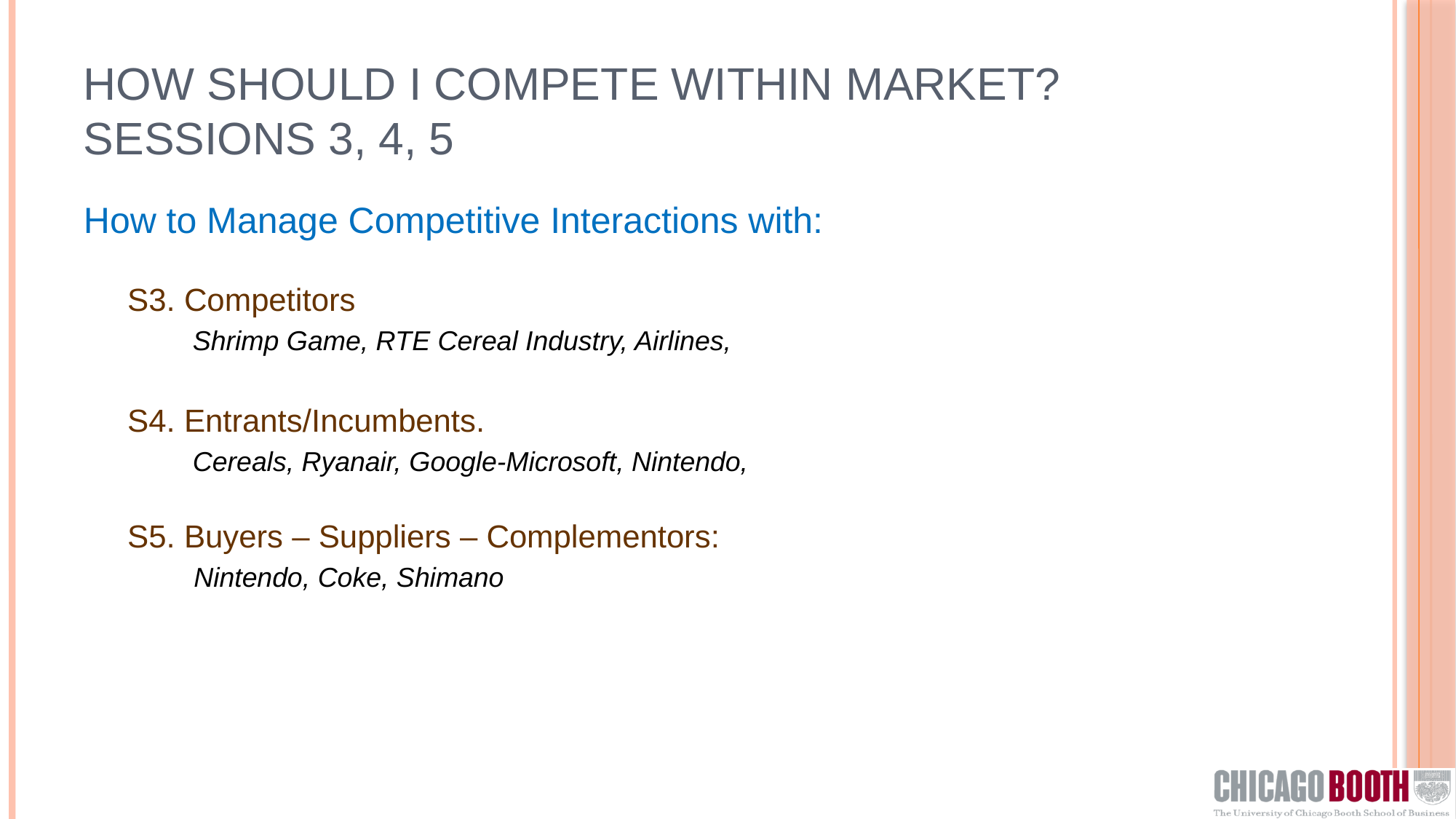

# How should I compete within Market? Sessions 3, 4, 5
How to Manage Competitive Interactions with:
S3. Competitors
	Shrimp Game, RTE Cereal Industry, Airlines,

S4. Entrants/Incumbents.
	Cereals, Ryanair, Google-Microsoft, Nintendo,
S5. Buyers – Suppliers – Complementors:
   Nintendo, Coke, Shimano